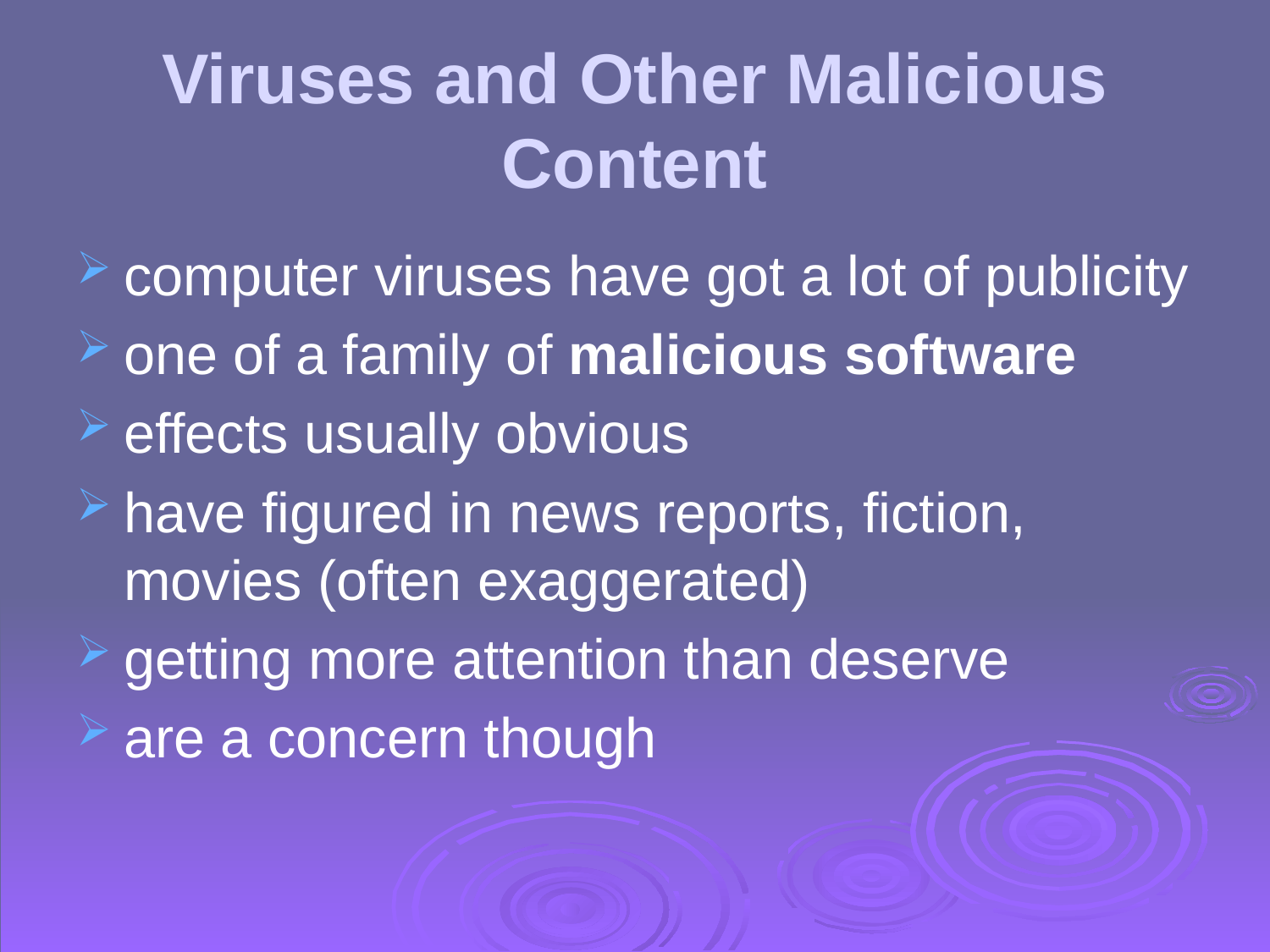

# Viruses and Other Malicious Content
computer viruses have got a lot of publicity
one of a family of malicious software
effects usually obvious
have figured in news reports, fiction, movies (often exaggerated)
getting more attention than deserve
are a concern though